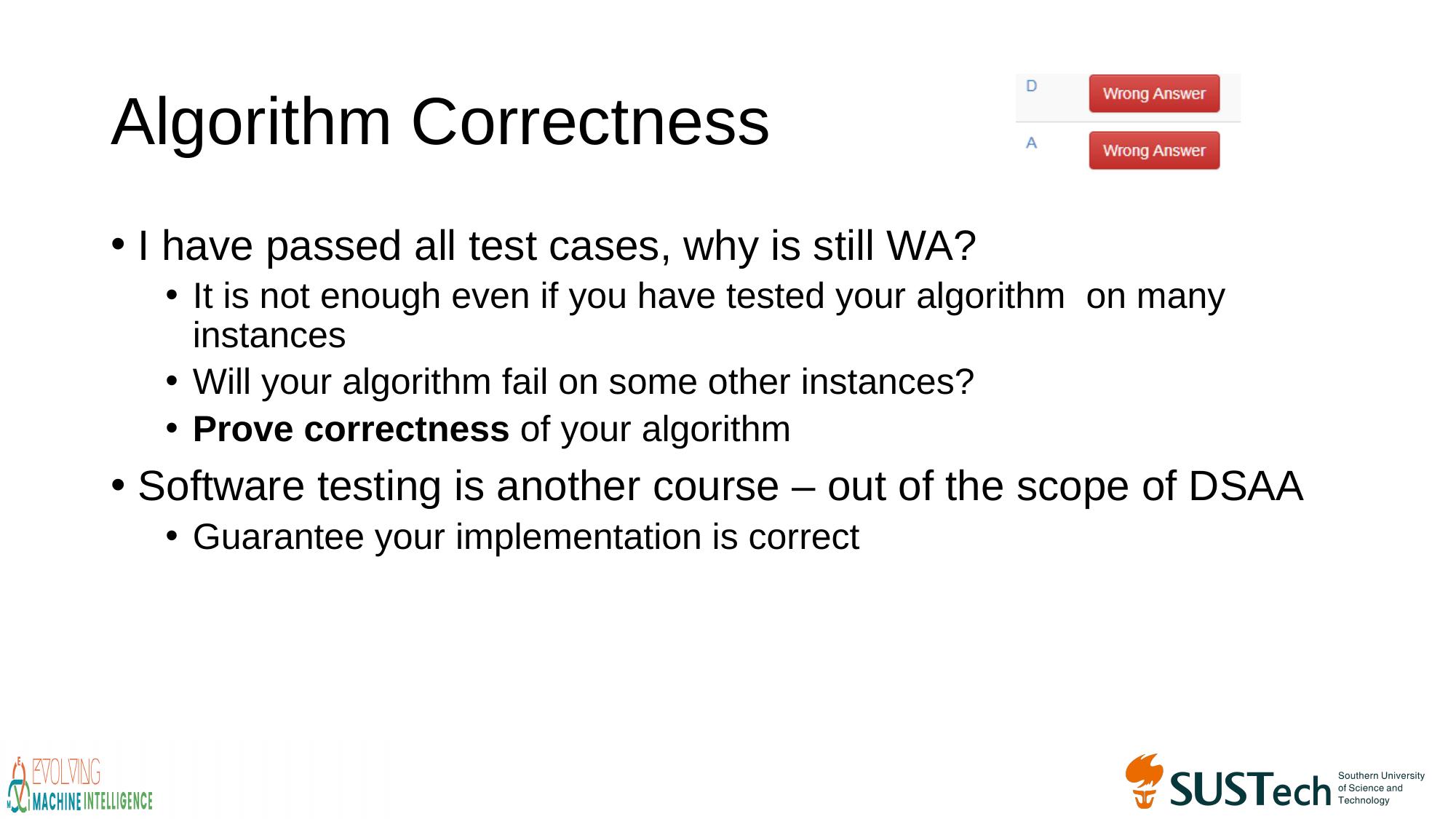

# Algorithm Correctness

I have passed all test cases, why is still WA?
It is not enough even if you have tested your algorithm  on many instances
Will your algorithm fail on some other instances?
Prove correctness of your algorithm
Software testing is another course – out of the scope of DSAA
Guarantee your implementation is correct